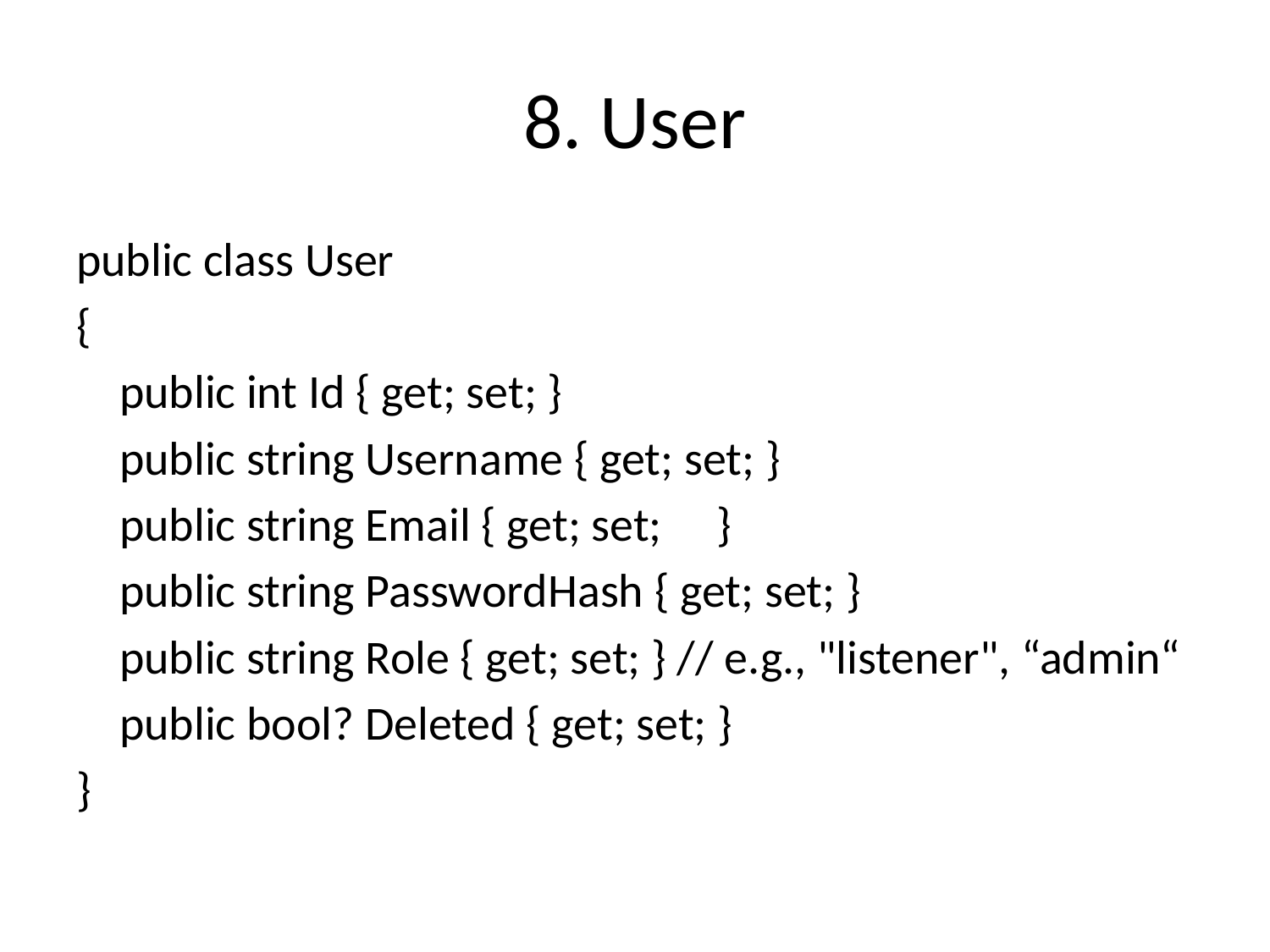

# 8. User
public class User
{
    public int Id { get; set; }
    public string Username { get; set; }
    public string Email { get; set; 	}
    public string PasswordHash { get; set; }
    public string Role { get; set; } // e.g., "listener", “admin“
    public bool? Deleted { get; set; }
}